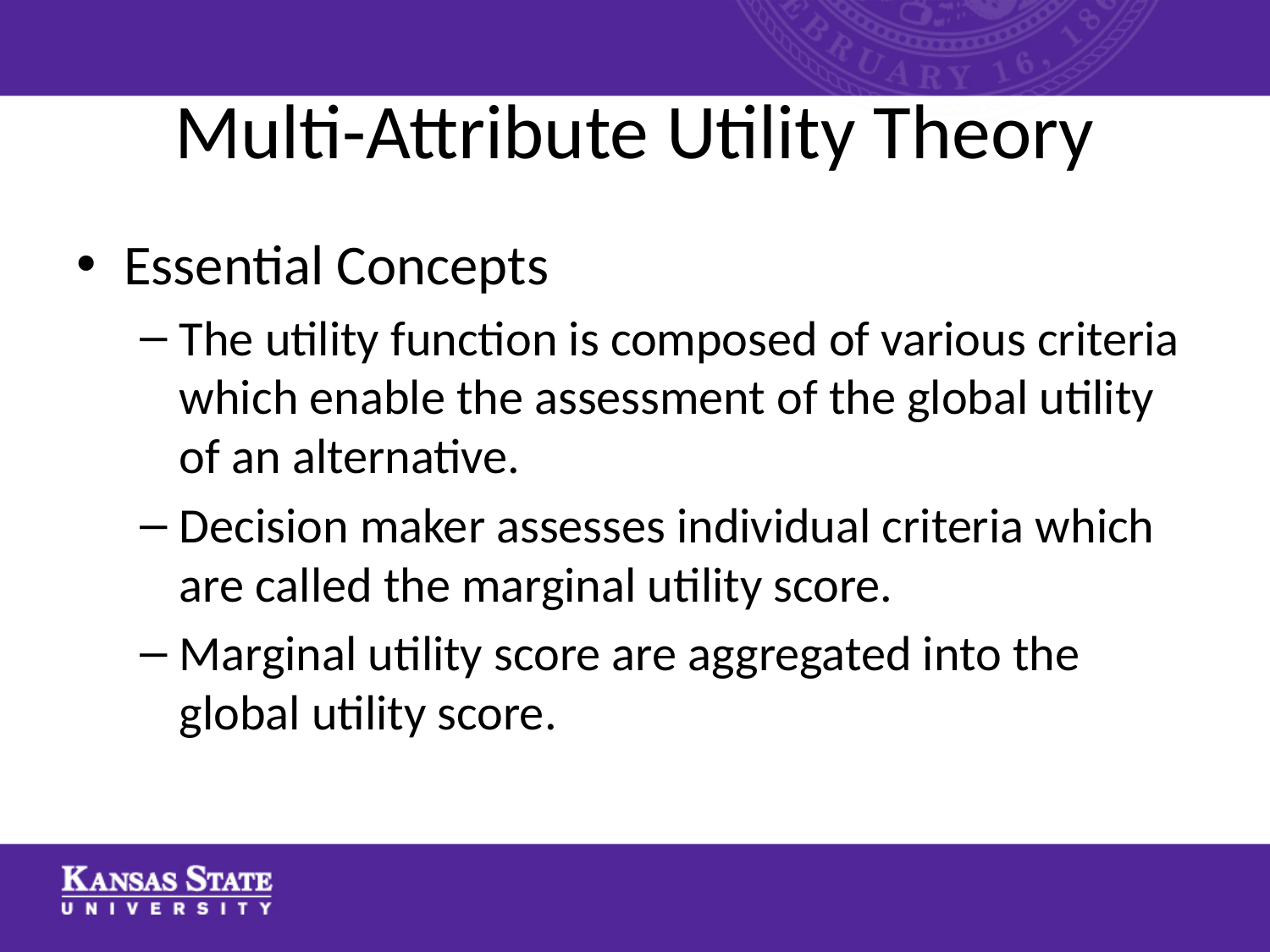

# Multi-Attribute Utility Theory
Essential Concepts
The utility function is composed of various criteria which enable the assessment of the global utility of an alternative.
Decision maker assesses individual criteria which are called the marginal utility score.
Marginal utility score are aggregated into the global utility score.